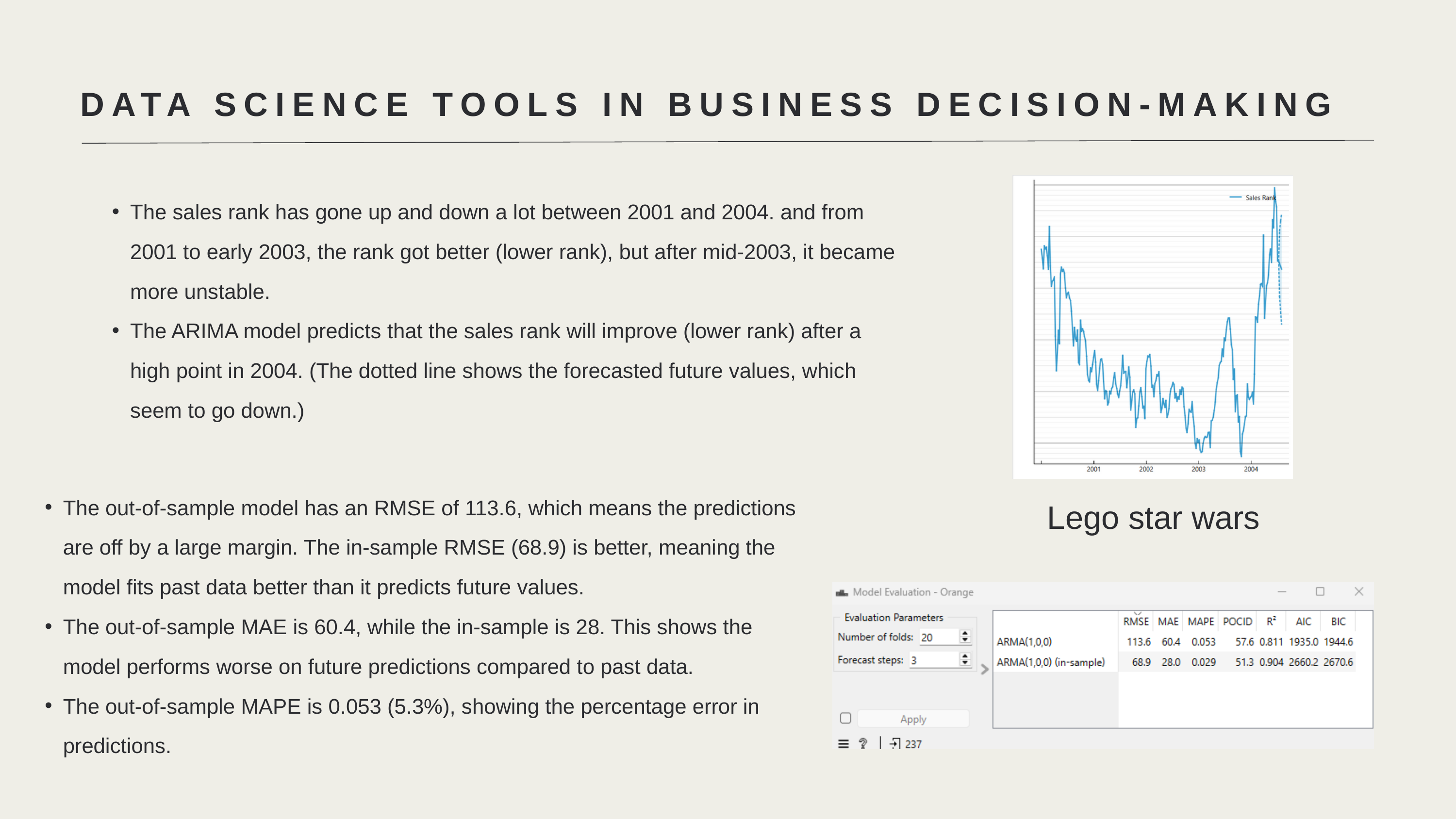

DATA SCIENCE TOOLS IN BUSINESS DECISION-MAKING

The sales rank has gone up and down a lot between 2001 and 2004. and from 2001 to early 2003, the rank got better (lower rank), but after mid-2003, it became more unstable.
The ARIMA model predicts that the sales rank will improve (lower rank) after a high point in 2004. (The dotted line shows the forecasted future values, which seem to go down.)

Lego star wars
The out-of-sample model has an RMSE of 113.6, which means the predictions are off by a large margin. The in-sample RMSE (68.9) is better, meaning the model fits past data better than it predicts future values.
The out-of-sample MAE is 60.4, while the in-sample is 28. This shows the model performs worse on future predictions compared to past data.
The out-of-sample MAPE is 0.053 (5.3%), showing the percentage error in predictions.